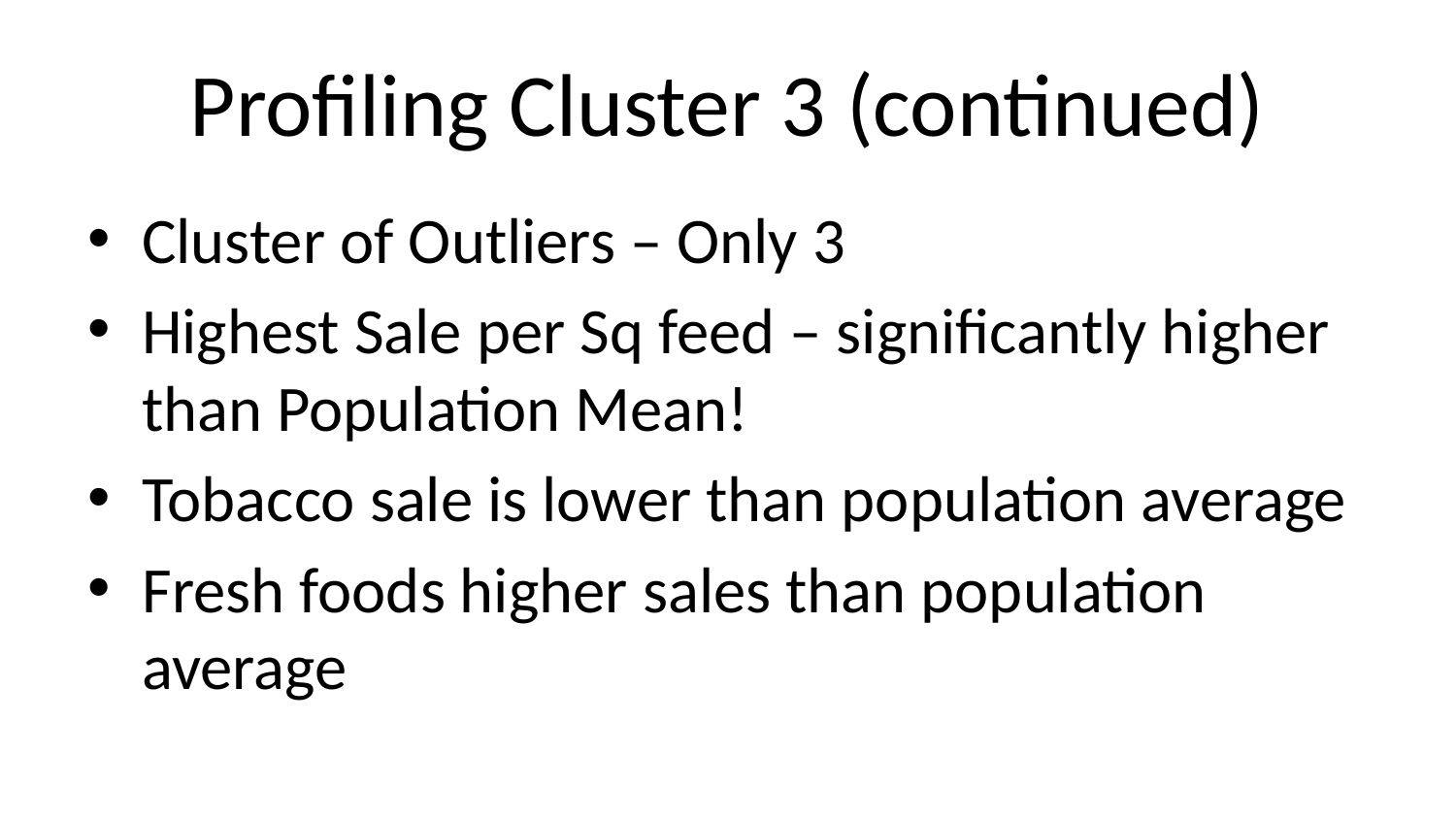

# Profiling Cluster 3 (continued)
Cluster of Outliers – Only 3
Highest Sale per Sq feed – significantly higher than Population Mean!
Tobacco sale is lower than population average
Fresh foods higher sales than population average